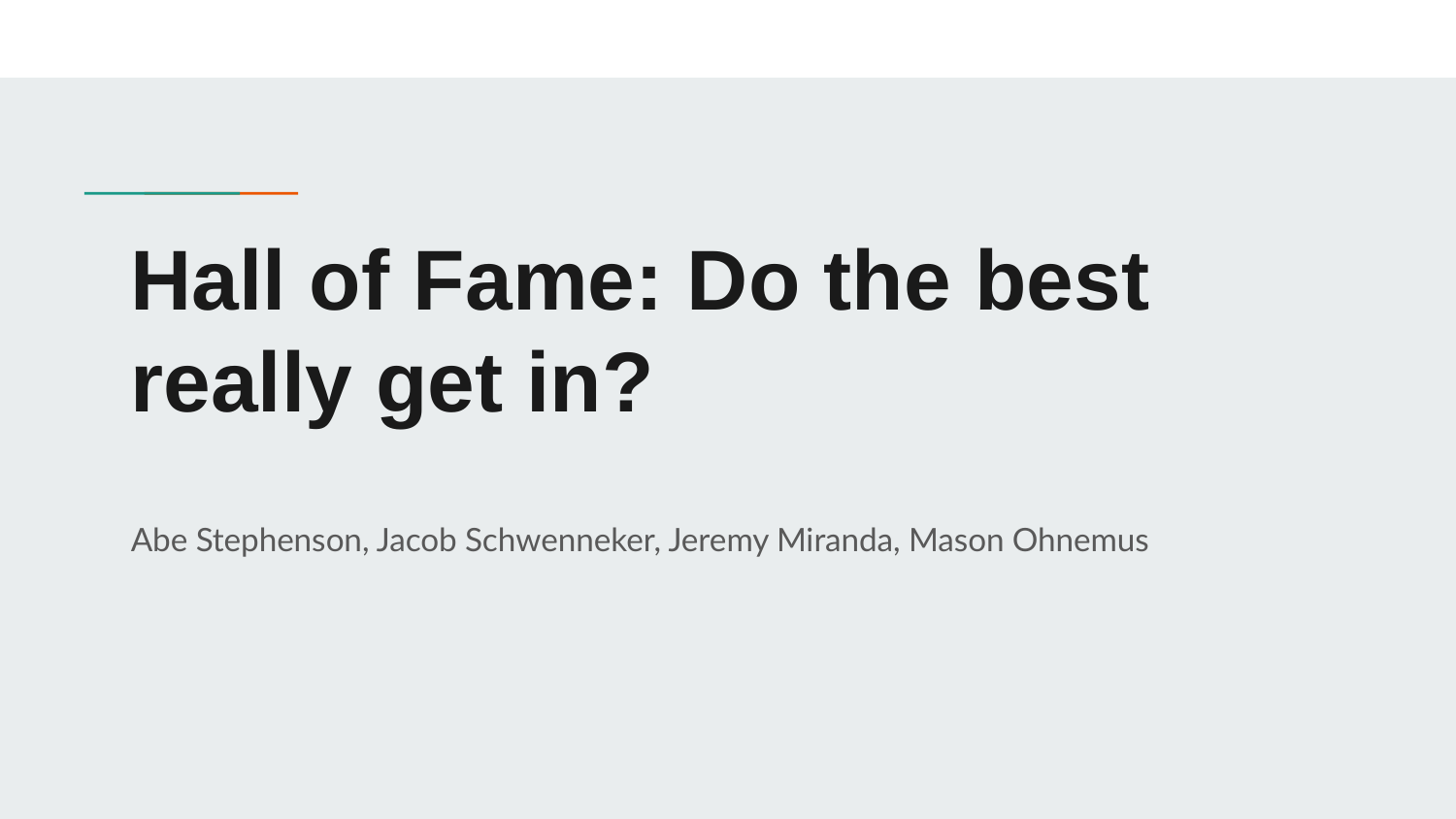

# Hall of Fame: Do the best really get in?
Abe Stephenson, Jacob Schwenneker, Jeremy Miranda, Mason Ohnemus